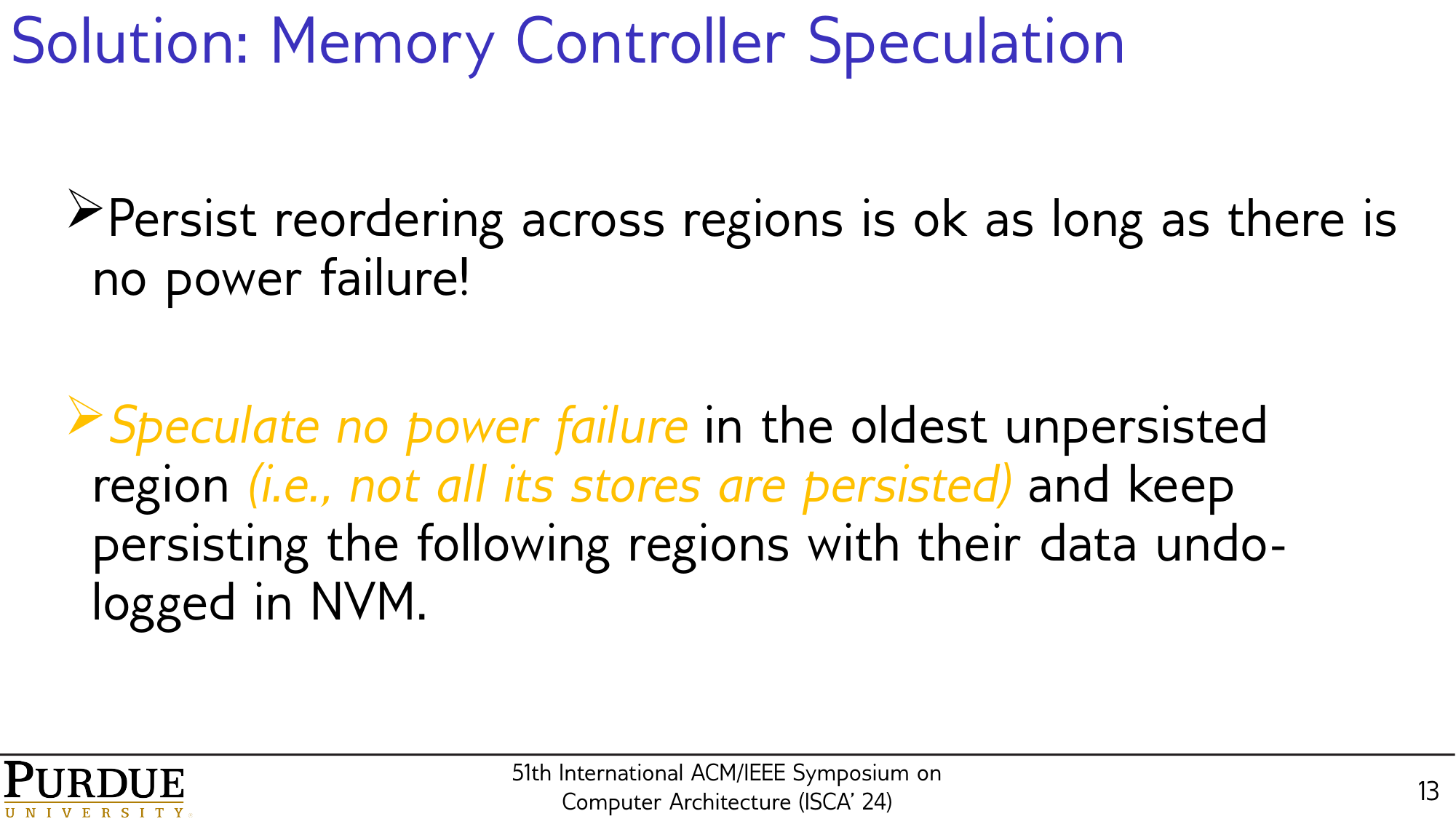

# Solution: Memory Controller Speculation
Persist reordering across regions is ok as long as there is no power failure!

Speculate no power failure in the oldest unpersisted region (i.e., not all its stores are persisted) and keep persisting the following regions with their data undo-logged in NVM.
13